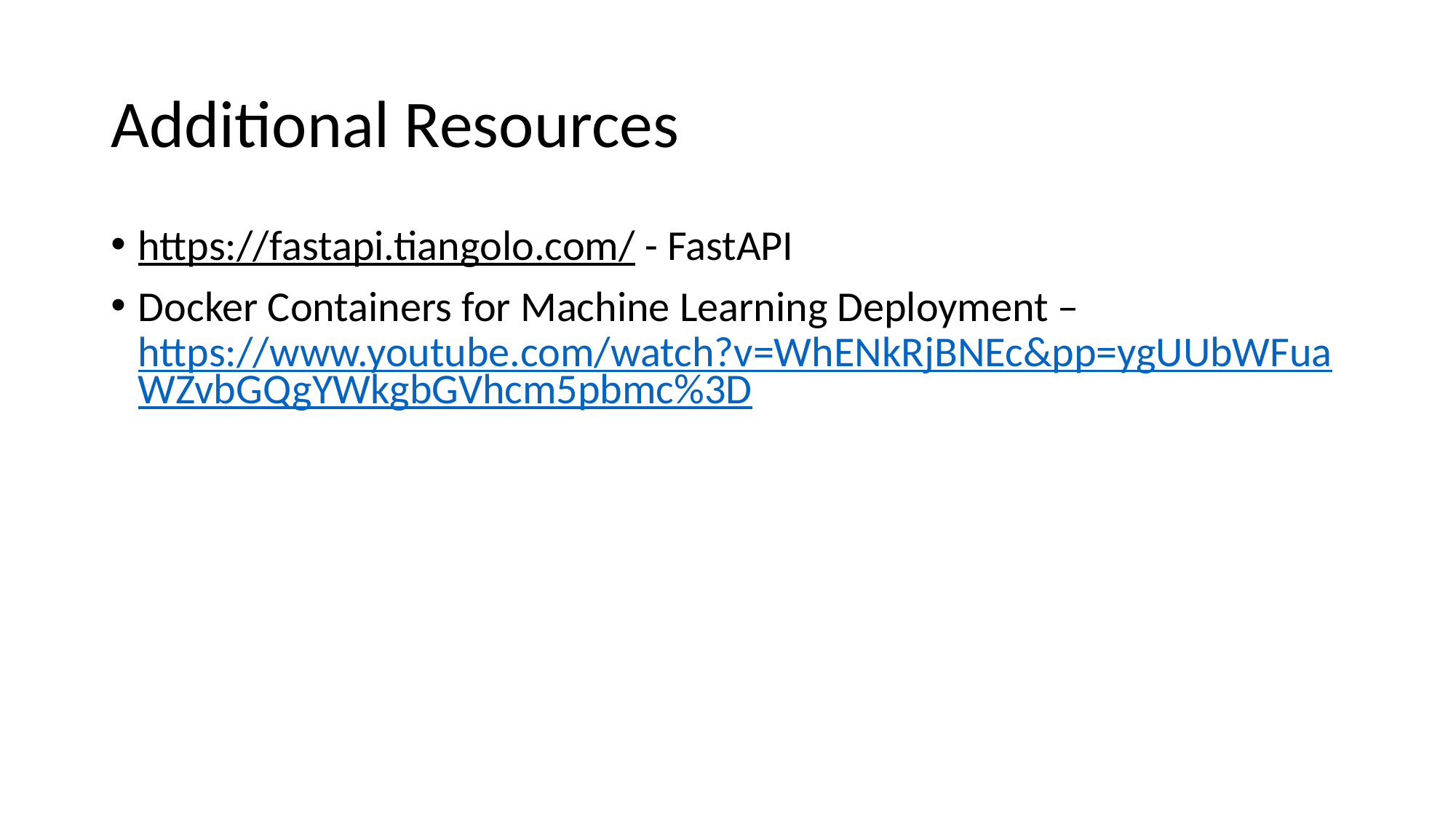

# Additional Resources
https://fastapi.tiangolo.com/ - FastAPI
Docker Containers for Machine Learning Deployment – https://www.youtube.com/watch?v=WhENkRjBNEc&pp=ygUUbWFuaWZvbGQgYWkgbGVhcm5pbmc%3D